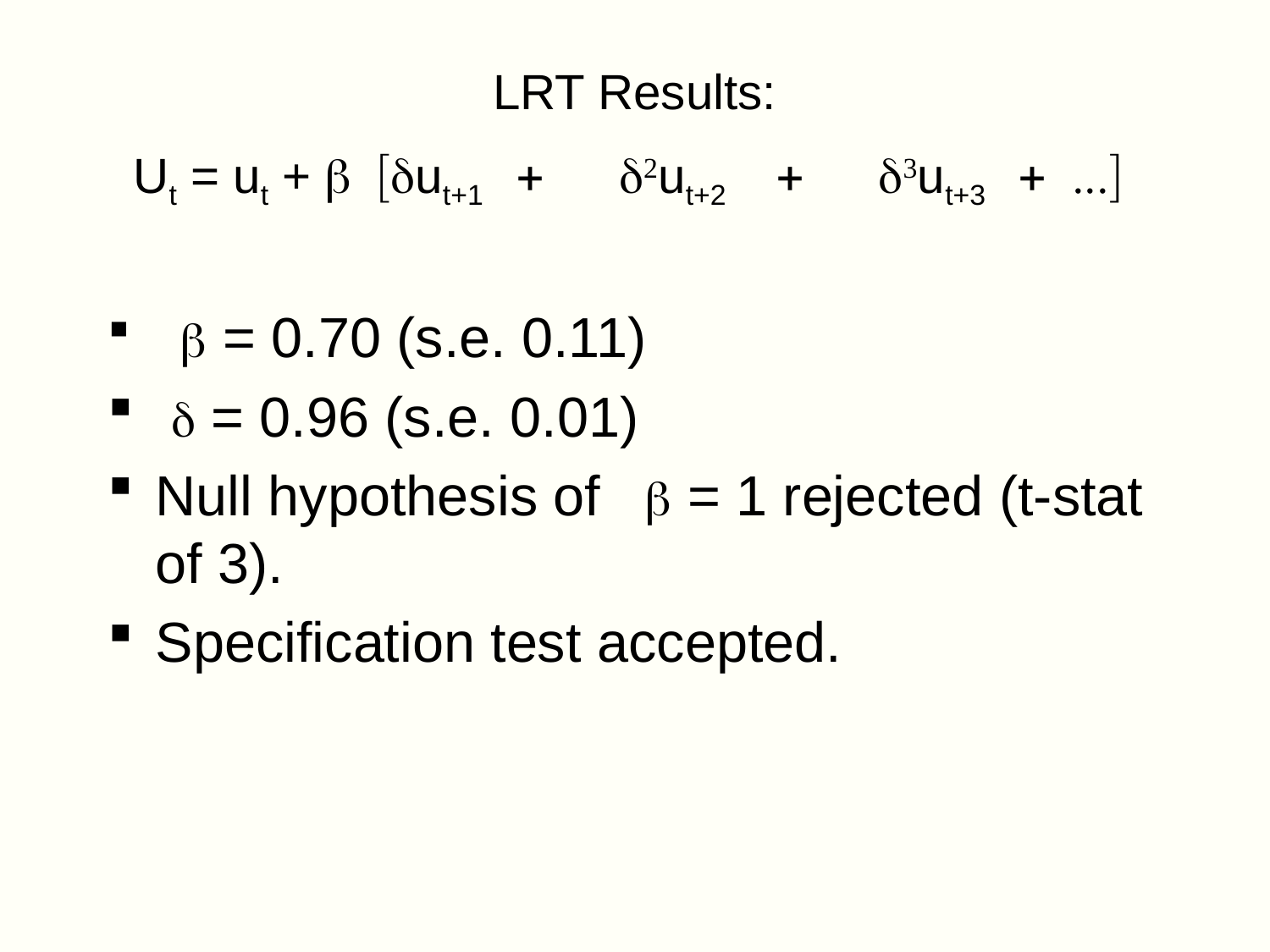

# LRT Results:
Ut = ut + β [δut+1  +   δ2ut+2  +   δ3ut+3  + ...]

 β = 0.70 (s.e. 0.11)
 δ = 0.96 (s.e. 0.01)
Null hypothesis of  β = 1 rejected (t-stat of 3).
Specification test accepted.